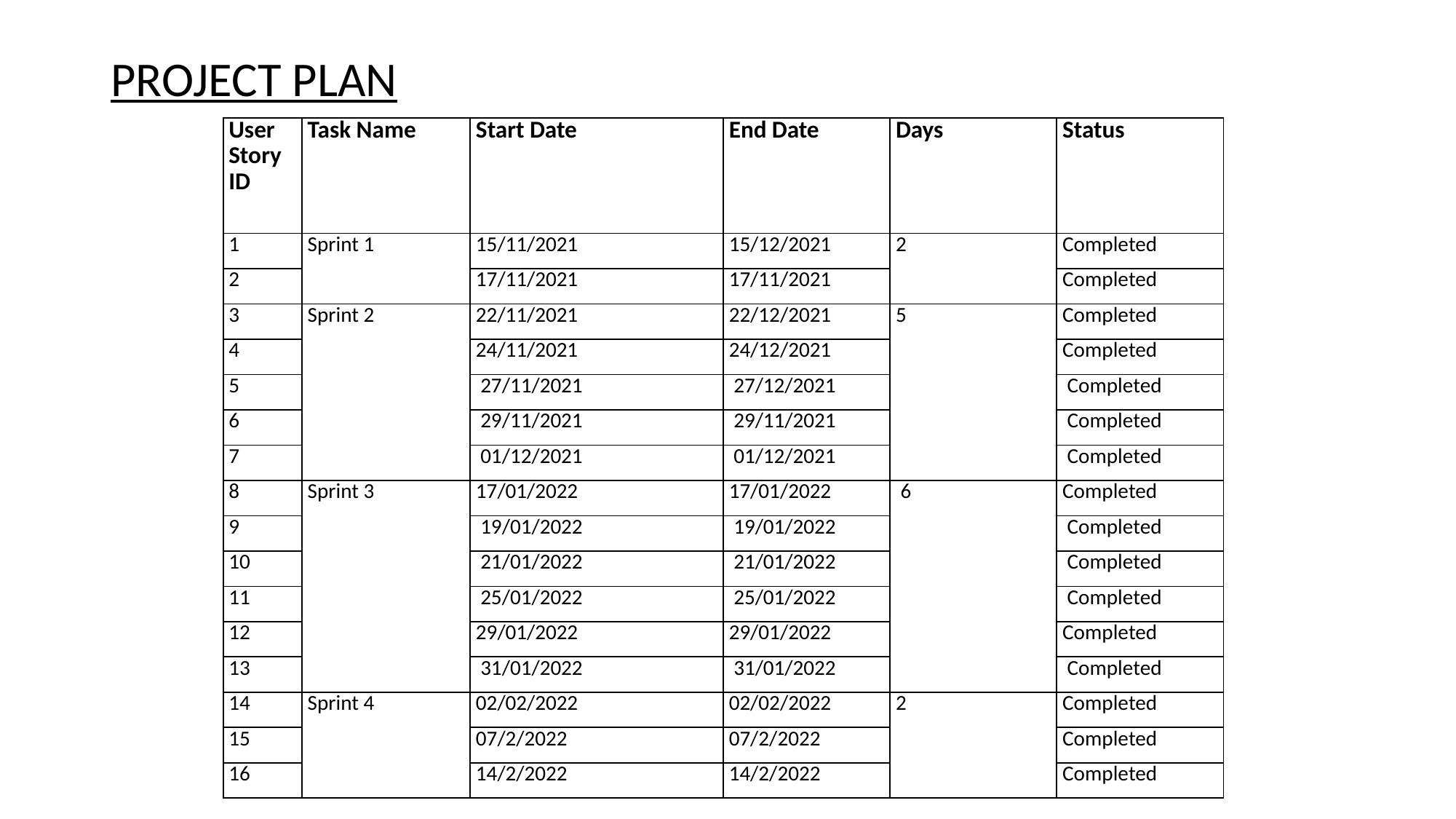

# PROJECT PLAN
| User Story ID | Task Name | Start Date | End Date | Days | Status |
| --- | --- | --- | --- | --- | --- |
| 1 | Sprint 1 | 15/11/2021 | 15/12/2021 | 2 | Completed |
| 2 |  | 17/11/2021 | 17/11/2021 |  | Completed |
| 3 | Sprint 2 | 22/11/2021 | 22/12/2021 | 5 | Completed |
| 4 |  | 24/11/2021 | 24/12/2021 |  | Completed |
| 5 |  | 27/11/2021 | 27/12/2021 |  | Completed |
| 6 |  | 29/11/2021 | 29/11/2021 |  | Completed |
| 7 |  | 01/12/2021 | 01/12/2021 |  | Completed |
| 8 | Sprint 3 | 17/01/2022 | 17/01/2022 | 6 | Completed |
| 9 |  | 19/01/2022 | 19/01/2022 |  | Completed |
| 10 |  | 21/01/2022 | 21/01/2022 |  | Completed |
| 11 |  | 25/01/2022 | 25/01/2022 |  | Completed |
| 12 |  | 29/01/2022 | 29/01/2022 |  | Completed |
| 13 |  | 31/01/2022 | 31/01/2022 |  | Completed |
| 14 | Sprint 4 | 02/02/2022 | 02/02/2022 | 2 | Completed |
| 15 |  | 07/2/2022 | 07/2/2022 |  | Completed |
| 16 |  | 14/2/2022 | 14/2/2022 |  | Completed |